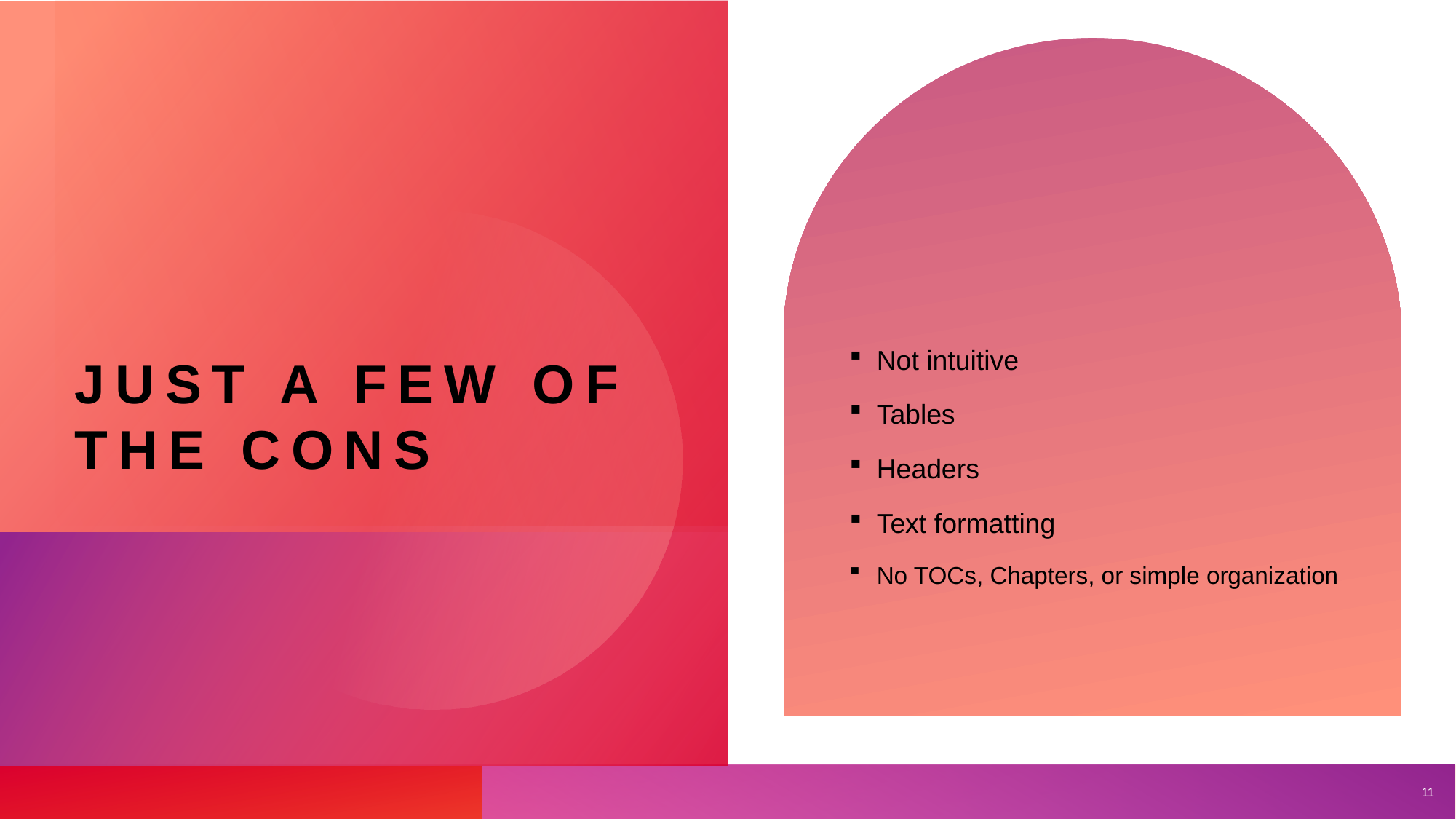

# Just A few of the cons
Not intuitive
Tables
Headers
Text formatting
No TOCs, Chapters, or simple organization
11